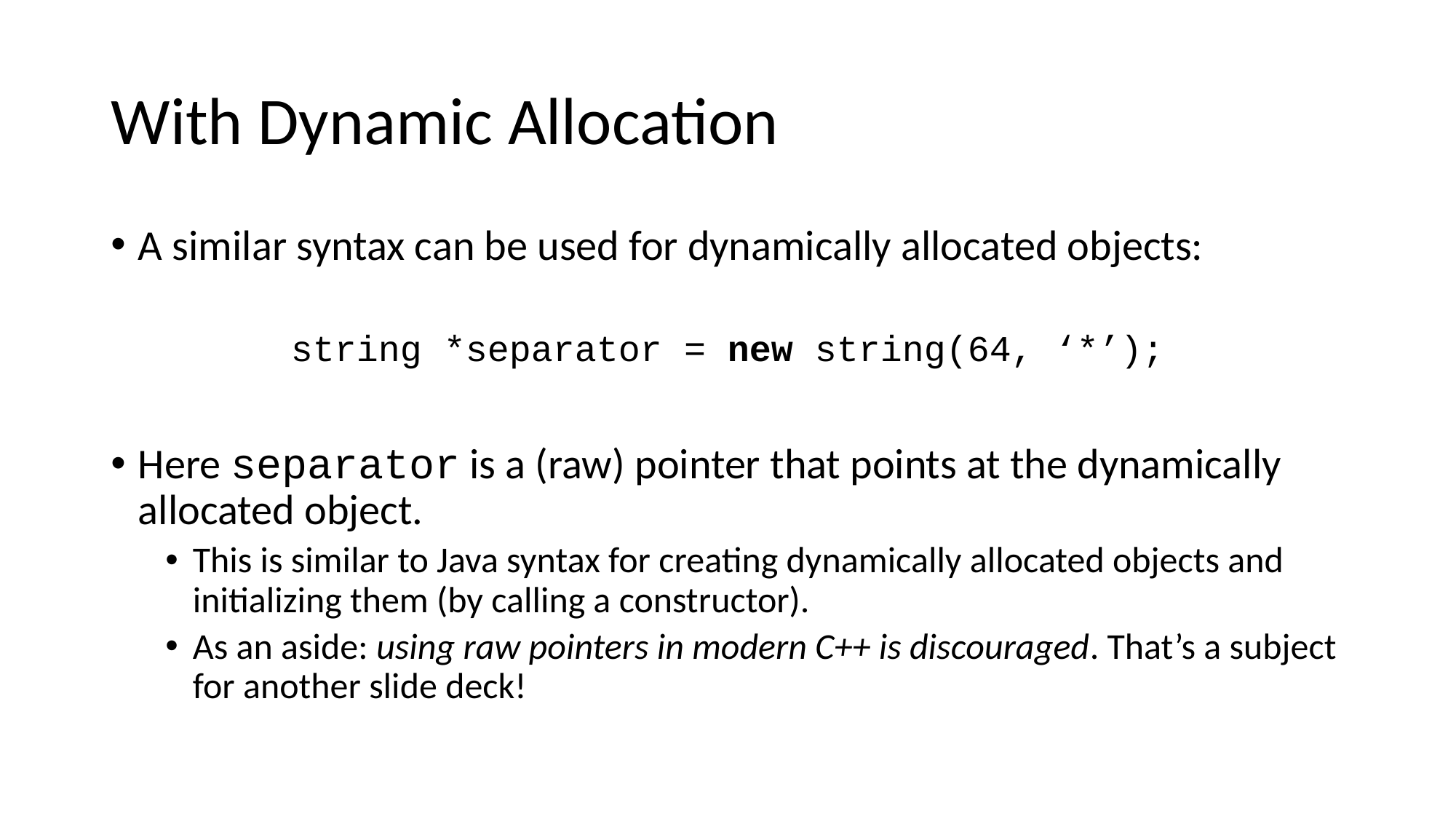

# With Dynamic Allocation
A similar syntax can be used for dynamically allocated objects:

Here separator is a (raw) pointer that points at the dynamically allocated object.
This is similar to Java syntax for creating dynamically allocated objects and initializing them (by calling a constructor).
As an aside: using raw pointers in modern C++ is discouraged. That’s a subject for another slide deck!

string *separator = new string(64, ‘*’);